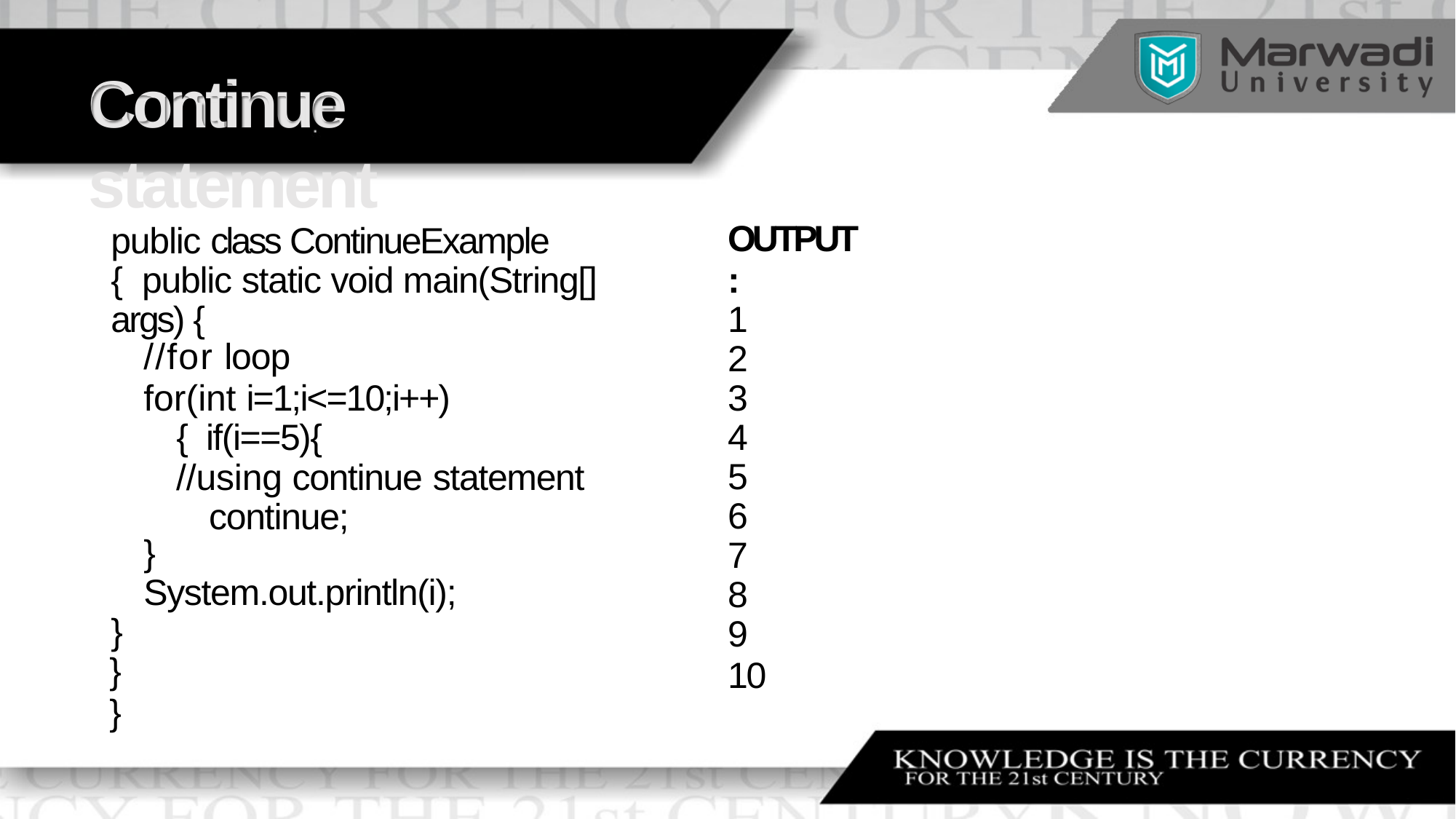

# Continue statement
public class ContinueExample {  public static void main(String[] args) {
//for loop
for(int i=1;i<=10;i++){  if(i==5){
//using continue statement  continue;
}
System.out.println(i);
}
}
}
OUTPUT :
1
2
3
4
5
6
7
8
9
10
•	Author Detail